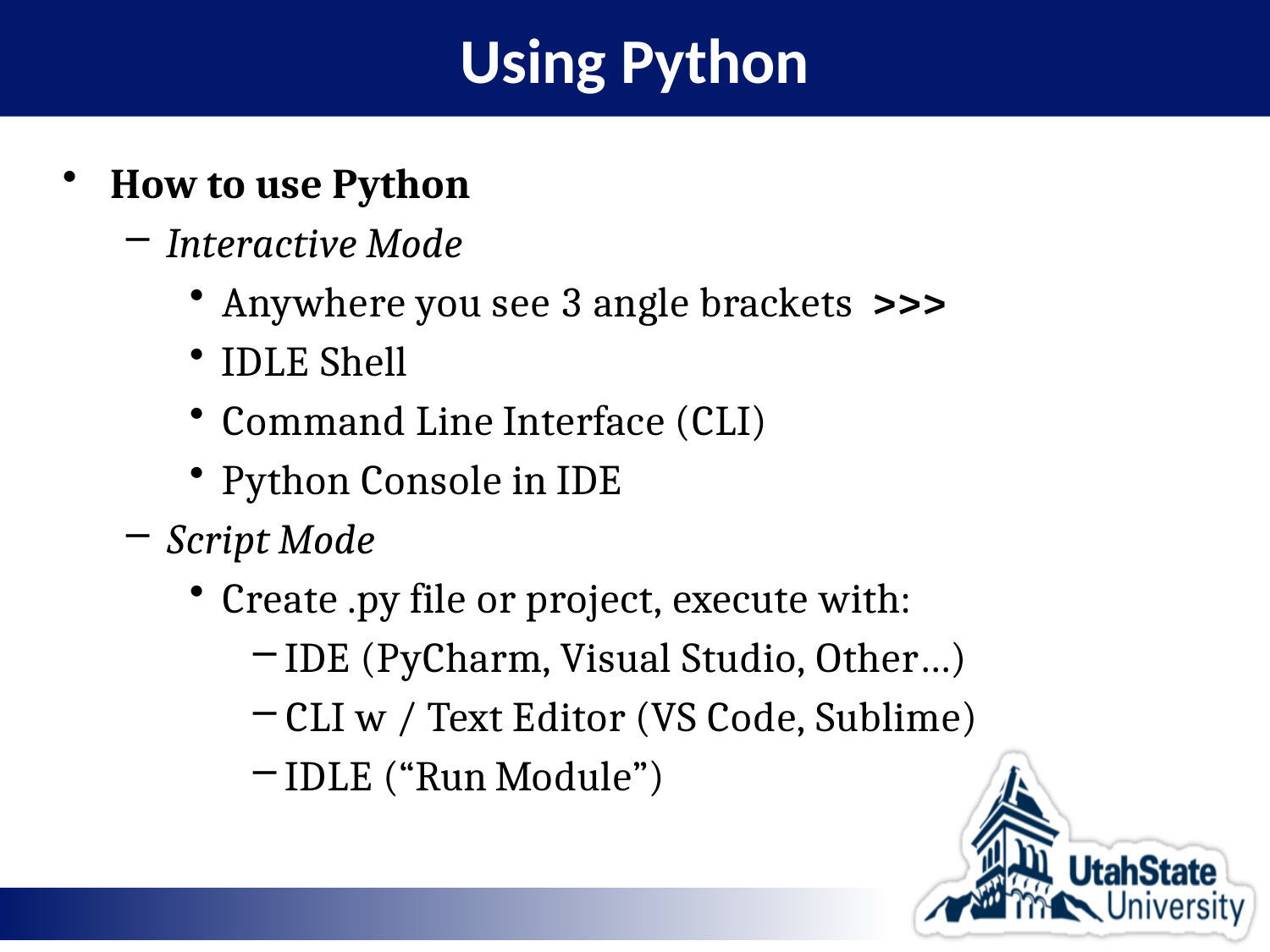

# Using Python
How to use Python
Interactive Mode
Anywhere you see 3 angle brackets  >>>
IDLE Shell
Command Line Interface (CLI)
Python Console in IDE
Script Mode
Create .py file or project, execute with:
IDE (PyCharm, Visual Studio, Other…)
CLI w / Text Editor (VS Code, Sublime)
IDLE (“Run Module”)